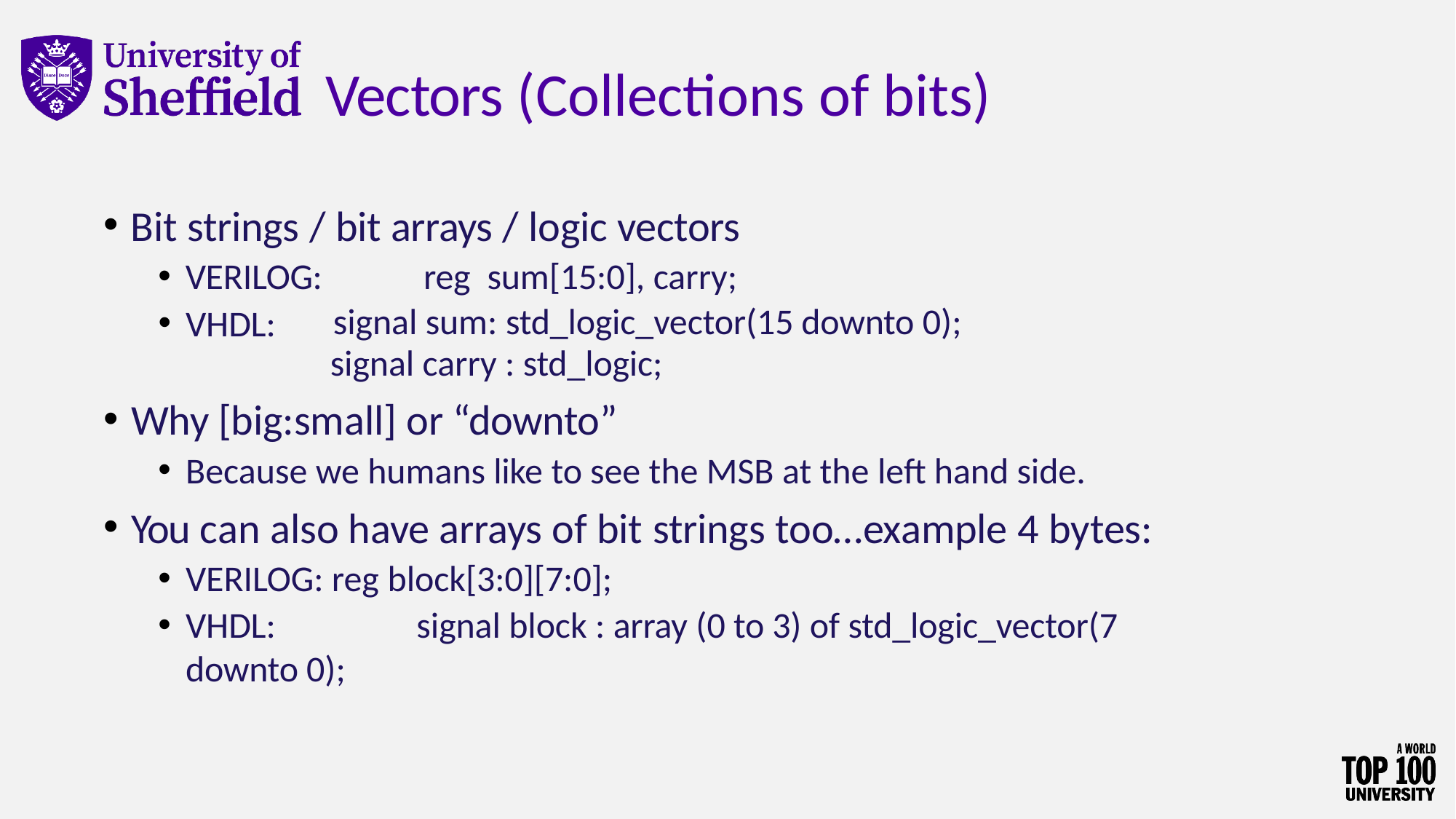

# Vectors (Collections of bits)
Bit strings / bit arrays / logic vectors
VERILOG:	reg	sum[15:0], carry;
VHDL:
signal sum: std_logic_vector(15 downto 0);
signal carry : std_logic;
Why [big:small] or “downto”
Because we humans like to see the MSB at the left hand side.
You can also have arrays of bit strings too…example 4 bytes:
VERILOG: reg block[3:0][7:0];
VHDL:	signal block : array (0 to 3) of std_logic_vector(7 downto 0);